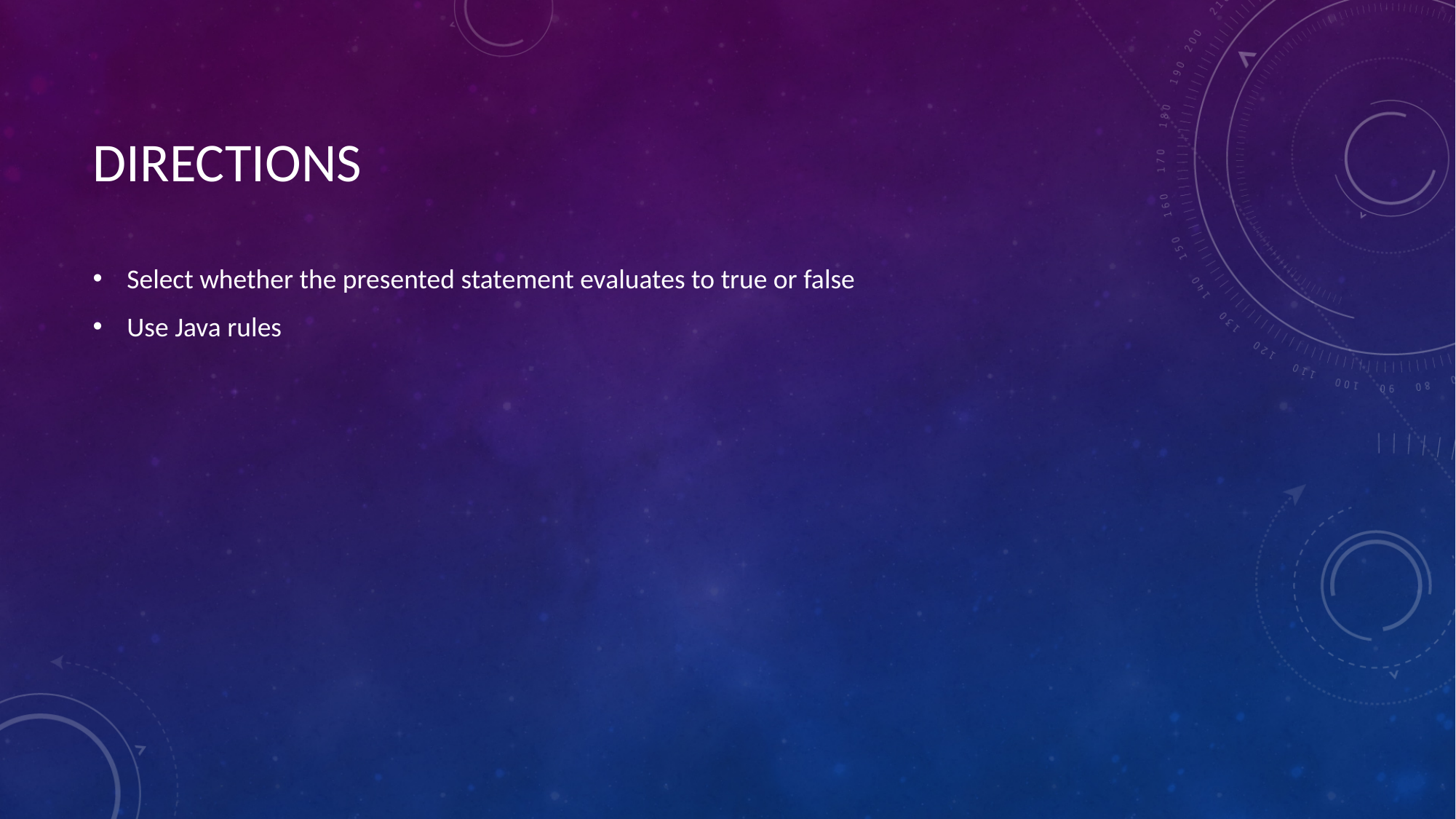

# Directions
Select whether the presented statement evaluates to true or false
Use Java rules